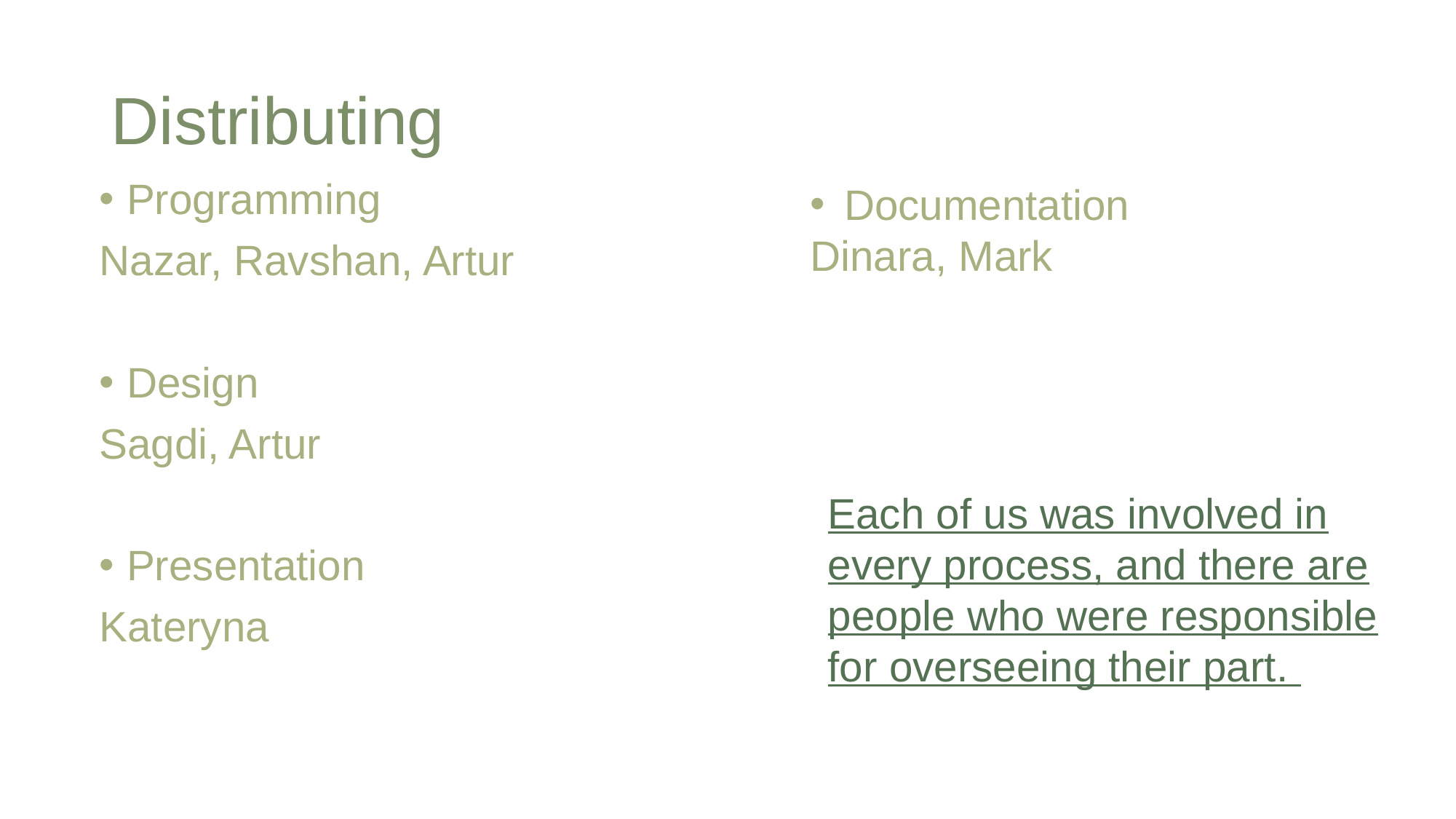

# Distributing
Programming
Nazar, Ravshan, Artur

Design
Sagdi, Artur

Presentation
Kateryna
Documentation
Dinara, Mark

Each of us was involved in every process, and there are people who were responsible for overseeing their part.